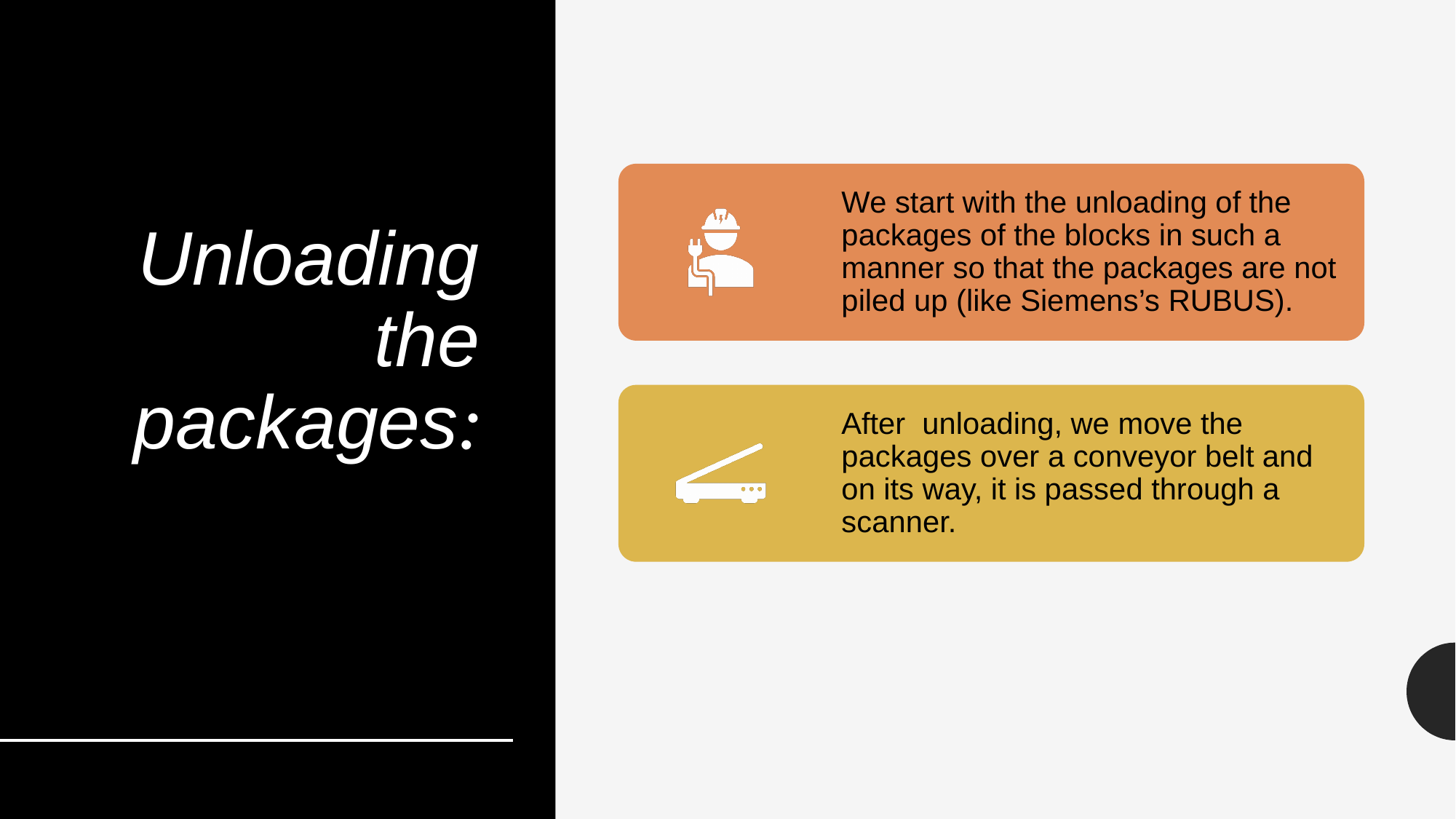

We start with the unloading of the packages of the blocks in such a manner so that the packages are not piled up (like Siemens’s RUBUS).
After  unloading, we move the packages over a conveyor belt and on its way, it is passed through a scanner.
# Unloading the packages: